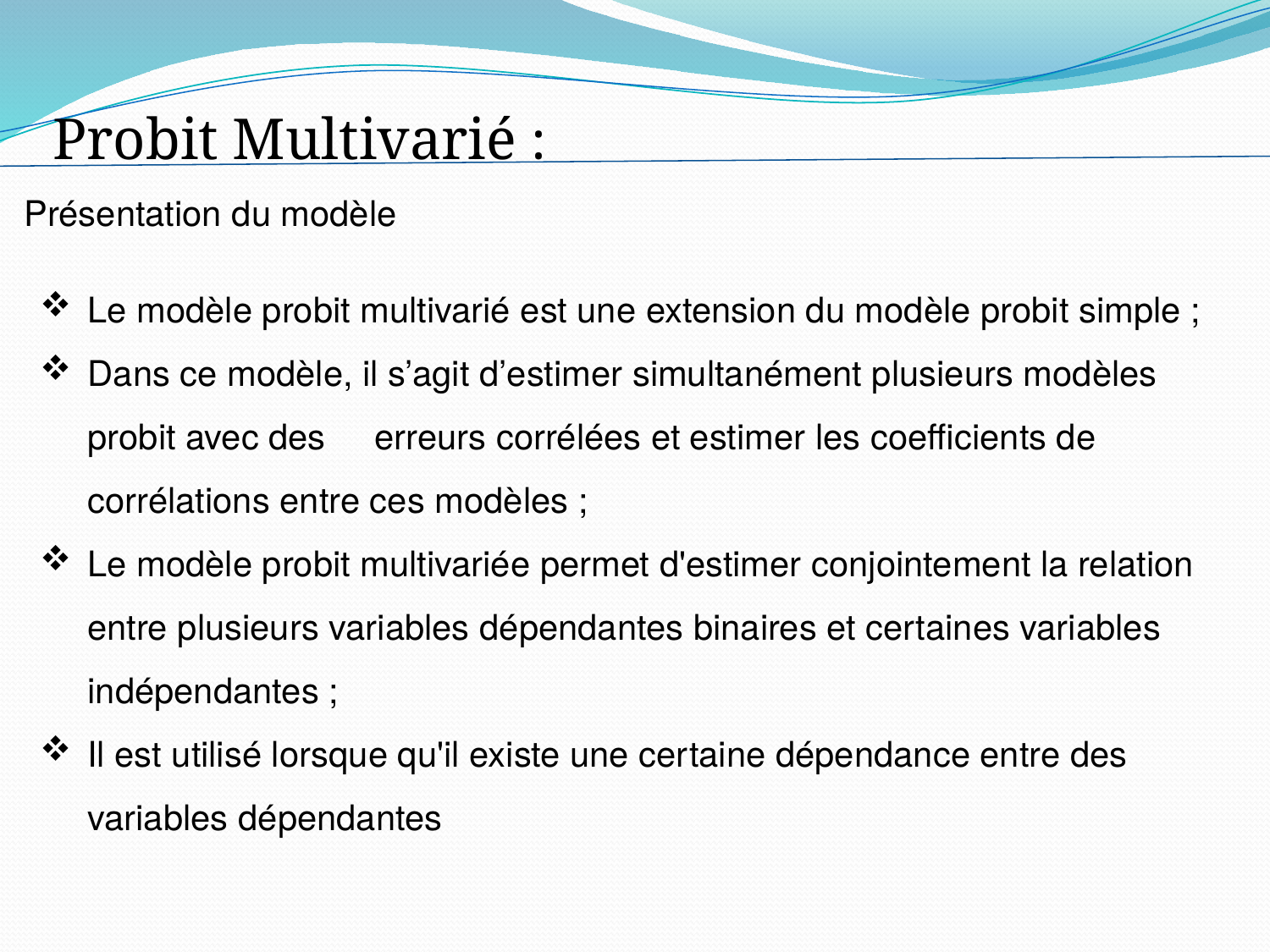

Probit Multivarié :
Présentation du modèle
Le modèle probit multivarié est une extension du modèle probit simple ;
Dans ce modèle, il s’agit d’estimer simultanément plusieurs modèles probit avec des     erreurs corrélées et estimer les coefficients de corrélations entre ces modèles ;
Le modèle probit multivariée permet d'estimer conjointement la relation entre plusieurs variables dépendantes binaires et certaines variables indépendantes ;
Il est utilisé lorsque qu'il existe une certaine dépendance entre des variables dépendantes